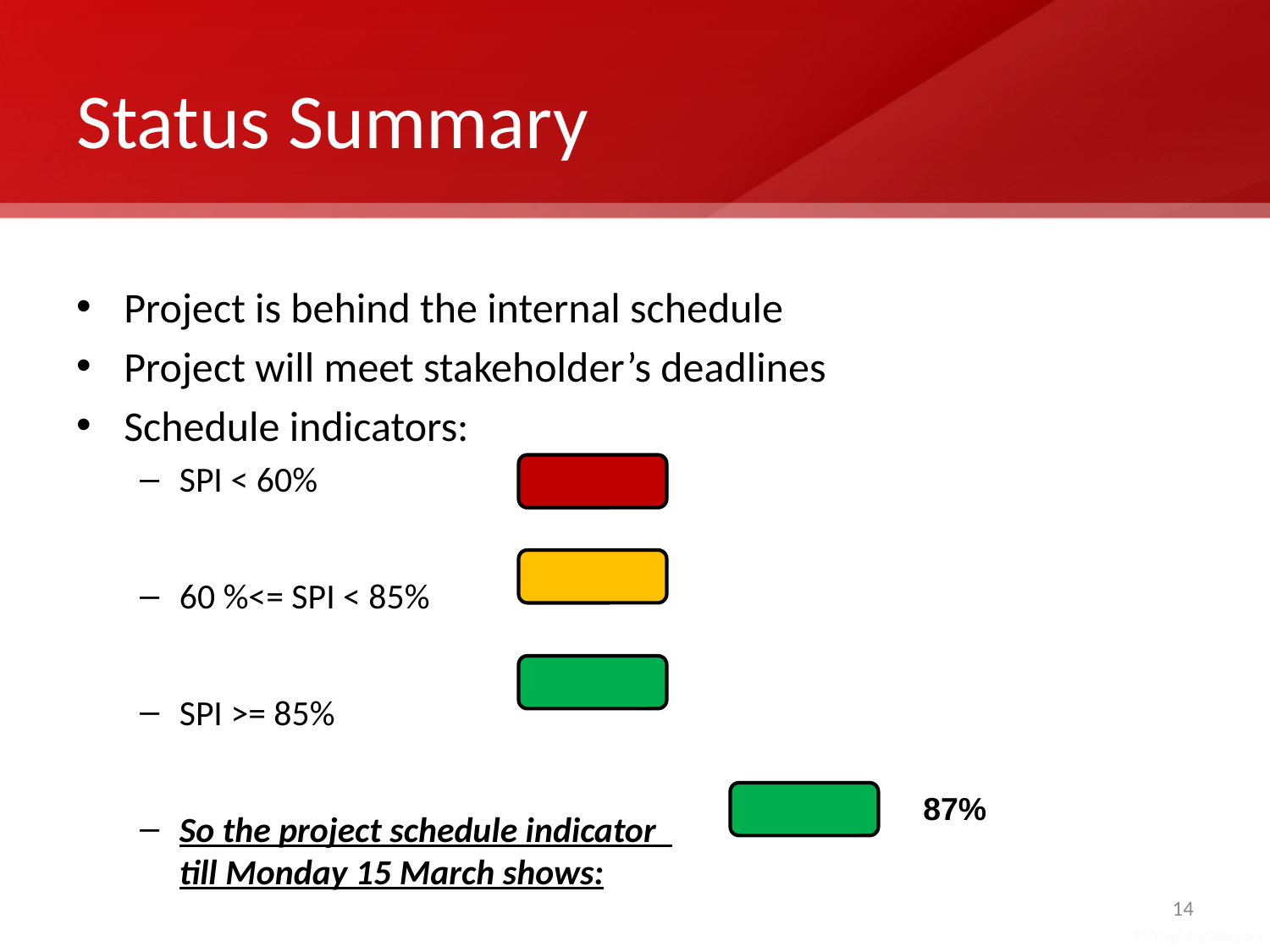

# Status Summary
Project is behind the internal schedule
Project will meet stakeholder’s deadlines
Schedule indicators:
SPI < 60%

60 %<= SPI < 85%

SPI >= 85%

So the project schedule indicator
till Monday 15 March shows:

87%
14